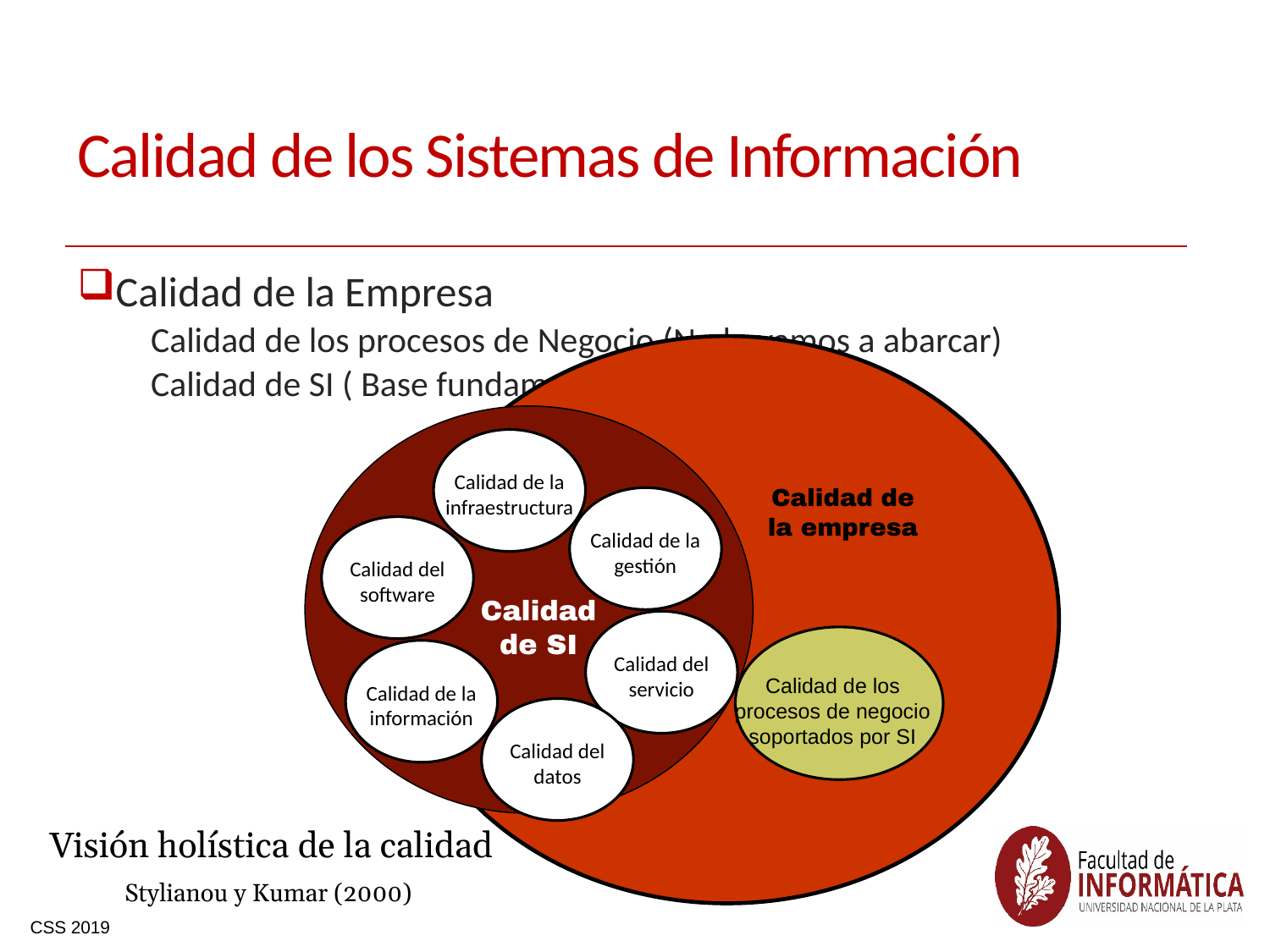

# Calidad de los Sistemas de Información
Calidad de la Empresa
Calidad de los procesos de Negocio (No lo vamos a abarcar)
Calidad de SI ( Base fundamental de una empresa)

Calidad de la empresa

Calidad de los procesos de negocio soportados por SI

27

Calidad de la infraestructura

Calidad de la gestión
Calidad del software

Calidad del servicio
Calidad de la información

Calidad del datos

Calidad de SI
Visión holística de la calidad
Stylianou y Kumar (2000)
CSS 2019